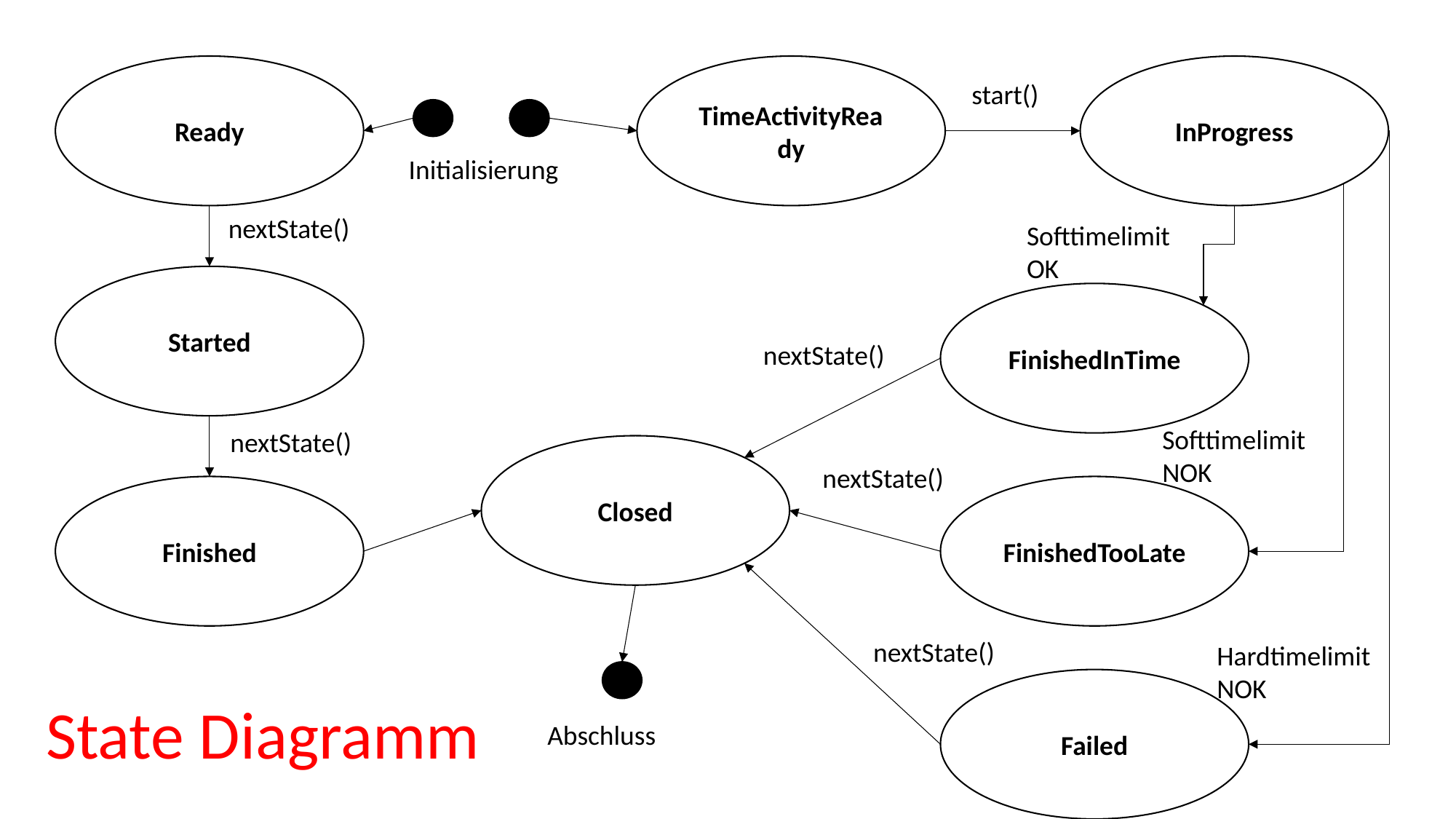

Vorteile / Nachteile
# Architekturdiagramm
TimeActivityReady
InProgress
Ready
start()

Initialisierung
nextState()
Softtimelimit OK
Started
FinishedInTime
nextState()
Softtimelimit NOK
nextState()
Closed
nextState()
FinishedTooLate
Finished
nextState()
Hardtimelimit NOK

Failed
                 State Diagramm
Abschluss